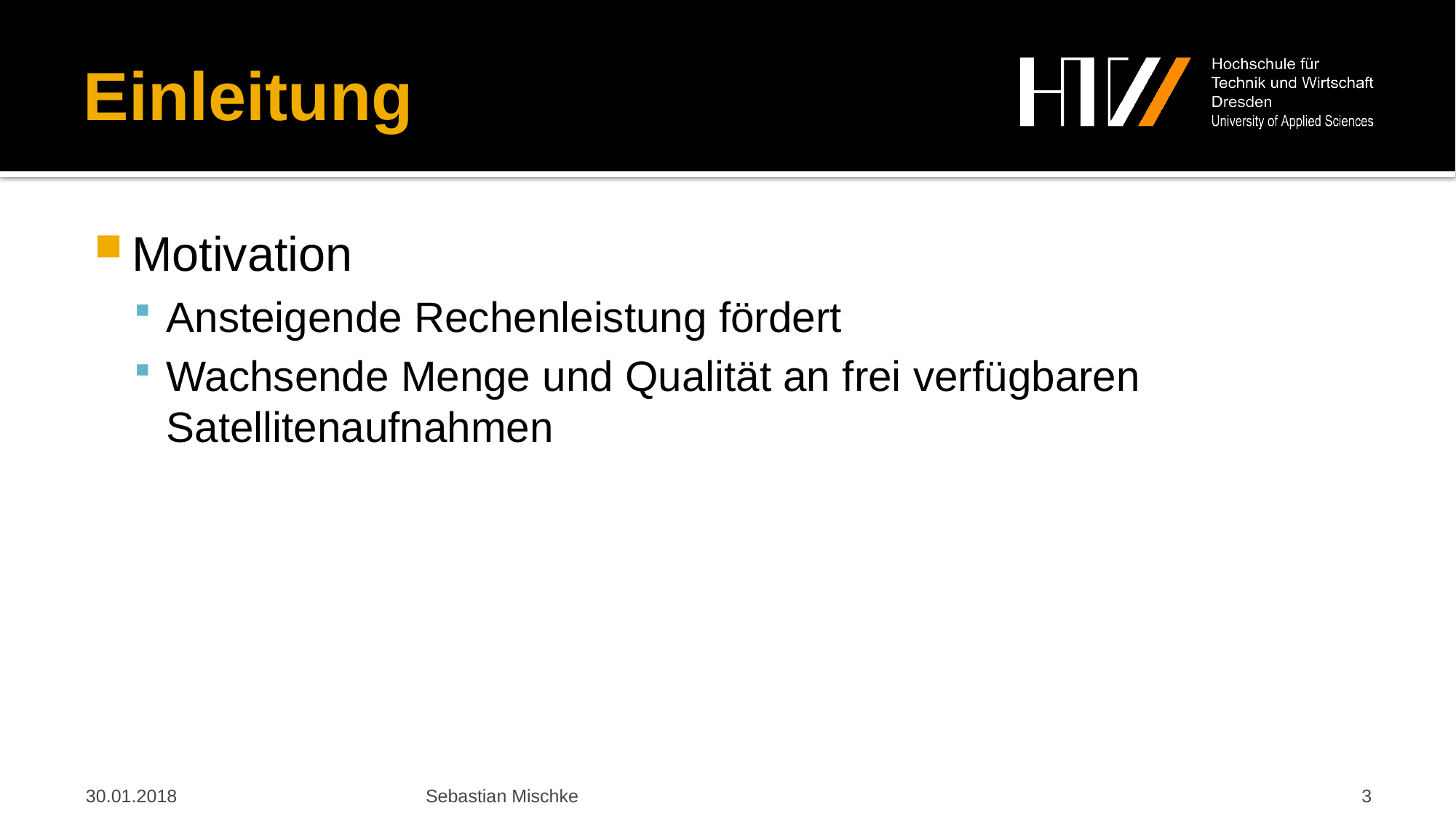

# Einleitung
Motivation
Ansteigende Rechenleistung fördert
Wachsende Menge und Qualität an frei verfügbaren Satellitenaufnahmen

30.01.2018
Sebastian Mischke
3